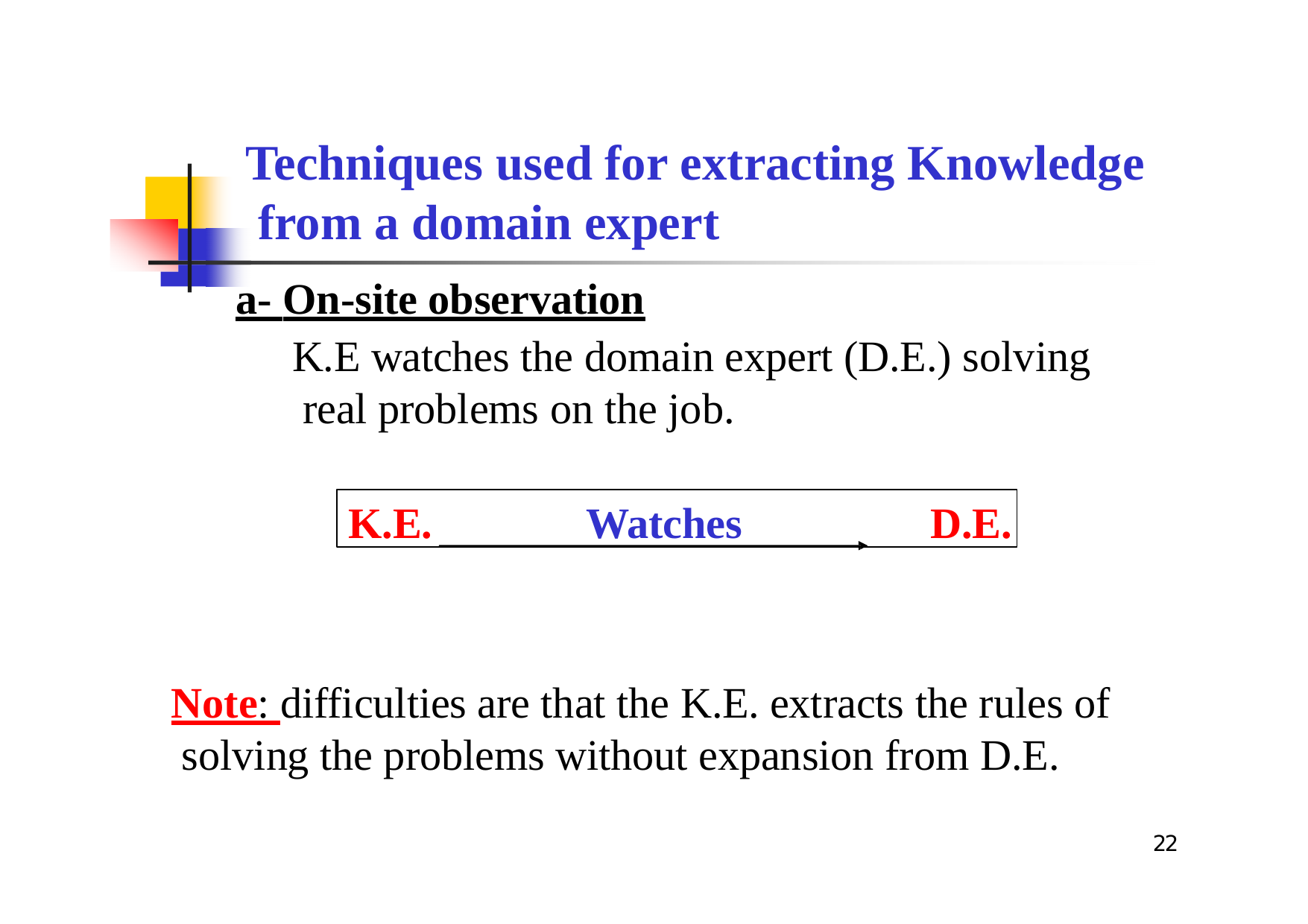

# Techniques used for extracting Knowledge  from a domain expert

a- On-site observation
K.E watches the domain expert (D.E.) solving  real problems on the job.
K.E.	Watches	D.E.

Note: difficulties are that the K.E. extracts the rules of  solving the problems without expansion from D.E.
22